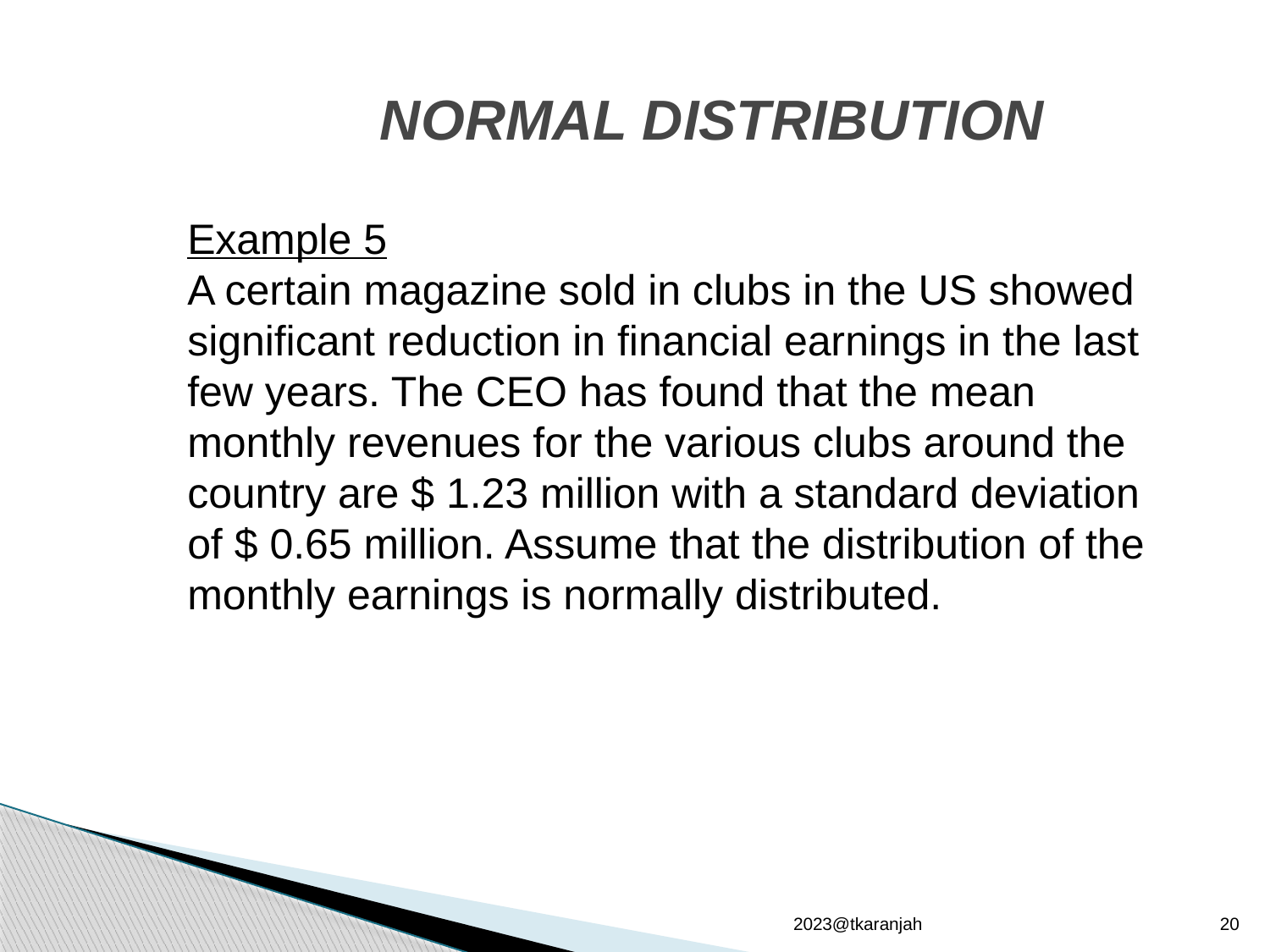

# NORMAL DISTRIBUTION
Example 5
A certain magazine sold in clubs in the US showed significant reduction in financial earnings in the last few years. The CEO has found that the mean monthly revenues for the various clubs around the country are $ 1.23 million with a standard deviation of $ 0.65 million. Assume that the distribution of the monthly earnings is normally distributed.

2023@tkaranjah
20